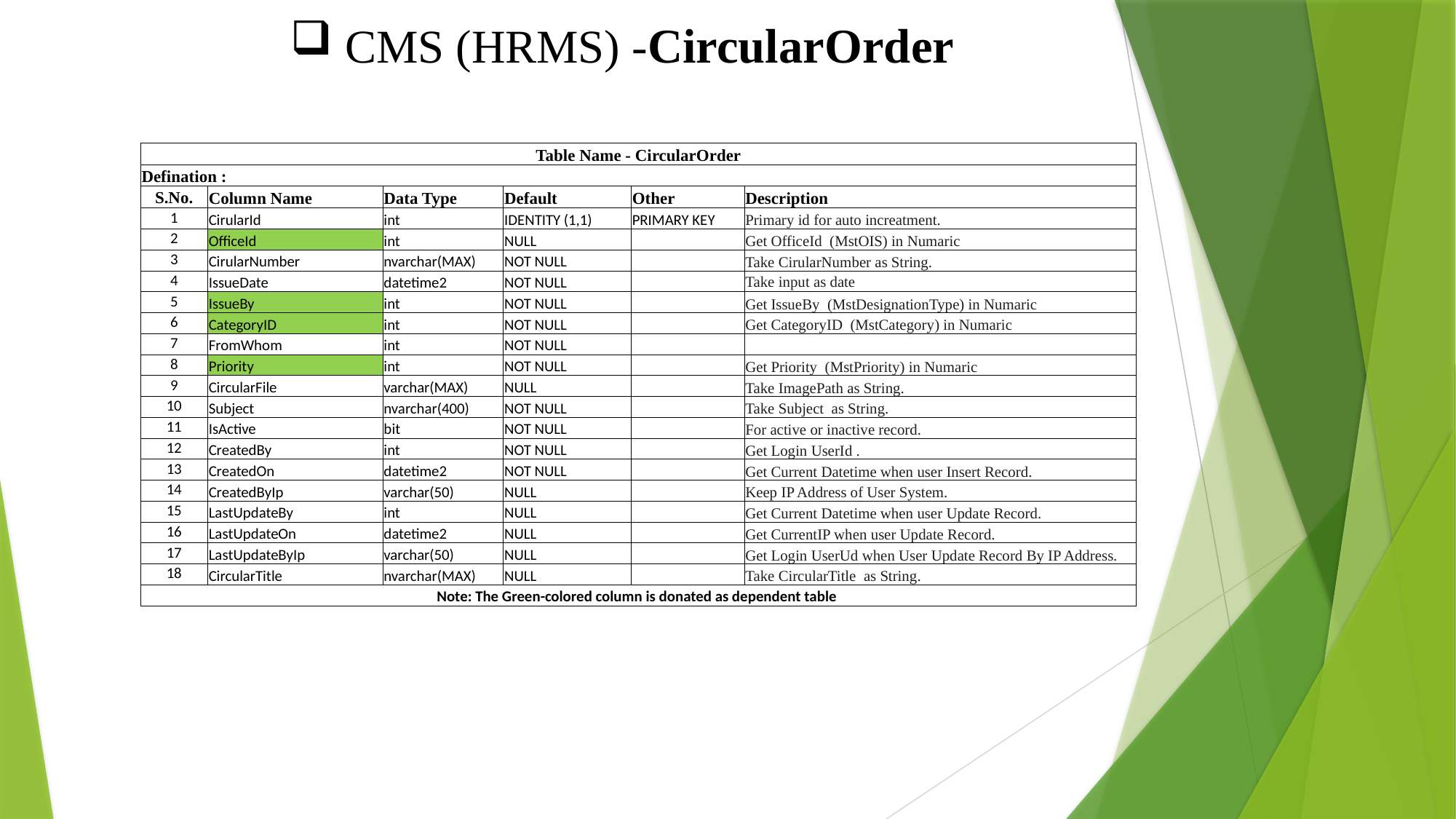

CMS (HRMS) -CircularOrder
| Table Name - CircularOrder |  |  |  |  |  |
| --- | --- | --- | --- | --- | --- |
| Defination : |  |  |  |  |  |
| S.No. | Column Name | Data Type | Default | Other | Description |
| 1 | CirularId | int | IDENTITY (1,1) | PRIMARY KEY | Primary id for auto increatment. |
| 2 | OfficeId | int | NULL |  | Get OfficeId (MstOIS) in Numaric |
| 3 | CirularNumber | nvarchar(MAX) | NOT NULL |  | Take CirularNumber as String. |
| 4 | IssueDate | datetime2 | NOT NULL |  | Take input as date |
| 5 | IssueBy | int | NOT NULL |  | Get IssueBy (MstDesignationType) in Numaric |
| 6 | CategoryID | int | NOT NULL |  | Get CategoryID (MstCategory) in Numaric |
| 7 | FromWhom | int | NOT NULL |  |  |
| 8 | Priority | int | NOT NULL |  | Get Priority (MstPriority) in Numaric |
| 9 | CircularFile | varchar(MAX) | NULL |  | Take ImagePath as String. |
| 10 | Subject | nvarchar(400) | NOT NULL |  | Take Subject as String. |
| 11 | IsActive | bit | NOT NULL |  | For active or inactive record. |
| 12 | CreatedBy | int | NOT NULL |  | Get Login UserId . |
| 13 | CreatedOn | datetime2 | NOT NULL |  | Get Current Datetime when user Insert Record. |
| 14 | CreatedByIp | varchar(50) | NULL |  | Keep IP Address of User System. |
| 15 | LastUpdateBy | int | NULL |  | Get Current Datetime when user Update Record. |
| 16 | LastUpdateOn | datetime2 | NULL |  | Get CurrentIP when user Update Record. |
| 17 | LastUpdateByIp | varchar(50) | NULL |  | Get Login UserUd when User Update Record By IP Address. |
| 18 | CircularTitle | nvarchar(MAX) | NULL |  | Take CircularTitle as String. |
| Note: The Green-colored column is donated as dependent table |  |  |  |  |  |